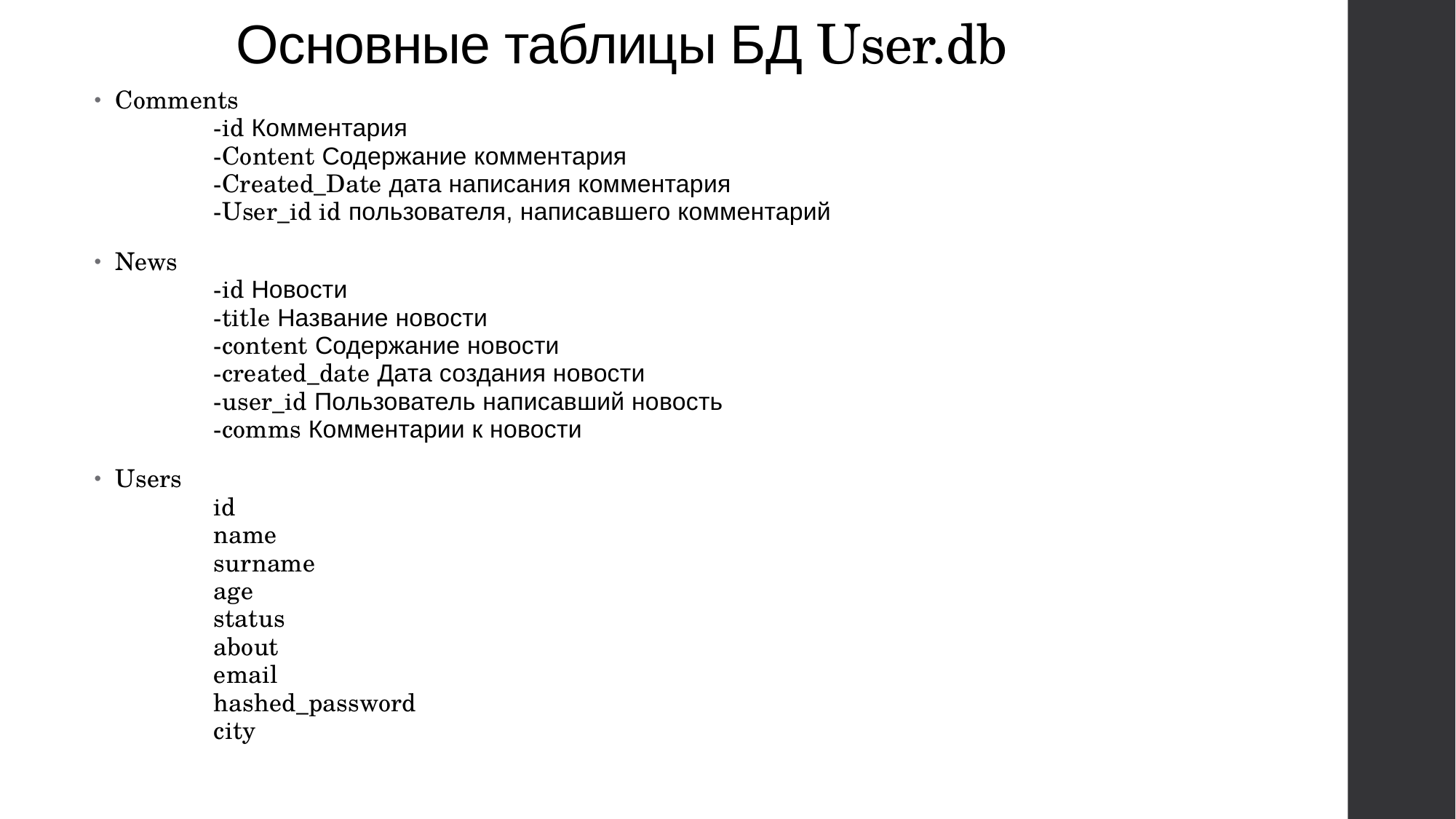

# Основные таблицы БД User.db
Comments
	-id Комментария
	-Content Содержание комментария
	-Created_Date дата написания комментария
	-User_id id пользователя, написавшего комментарий
News
	-id Новости
	-title Название новости
	-content Содержание новости
	-created_date Дата создания новости
	-user_id Пользователь написавший новость
	-comms Комментарии к новости
Users
	id
	name
	surname
	age
	status
	about
	email
	hashed_password
	city